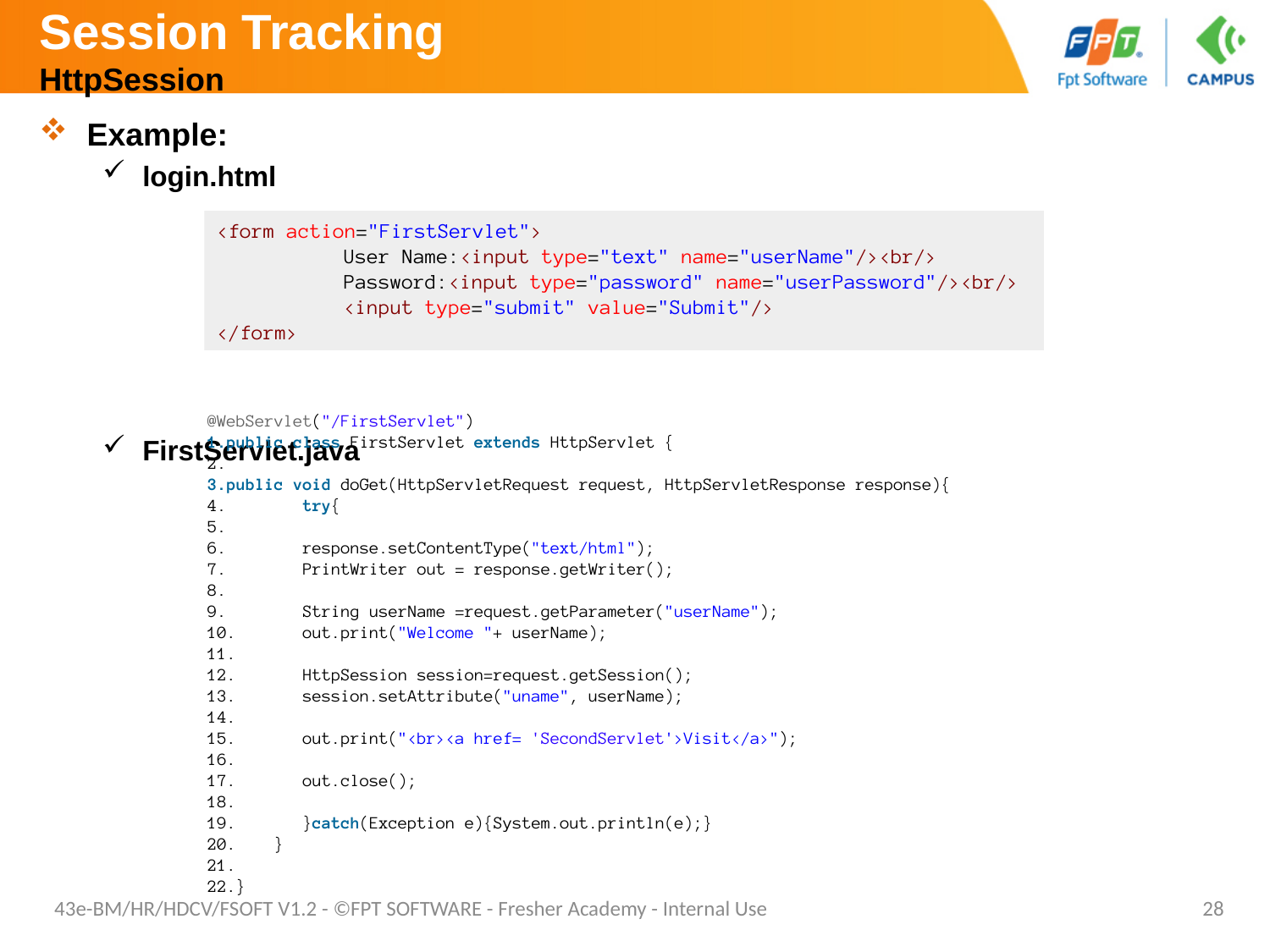

# Session Tracking HttpSession
Example:
login.html

FirstServlet.java
<form action="FirstServlet">
	User Name:<input type="text" name="userName"/><br/>
	Password:<input type="password" name="userPassword"/><br/>
	<input type="submit" value="Submit"/>
</form>
@WebServlet("/FirstServlet")
public class FirstServlet extends HttpServlet {

public void doGet(HttpServletRequest request, HttpServletResponse response){
        try{

        response.setContentType("text/html");
        PrintWriter out = response.getWriter();

        String userName =request.getParameter("userName");
       out.print("Welcome "+ userName);

       HttpSession session=request.getSession();
       session.setAttribute("uname", userName);

       out.print("<br><a href= 'SecondServlet'>Visit</a>");

       out.close();

       }catch(Exception e){System.out.println(e);}
    }

}
43e-BM/HR/HDCV/FSOFT V1.2 - ©FPT SOFTWARE - Fresher Academy - Internal Use
28